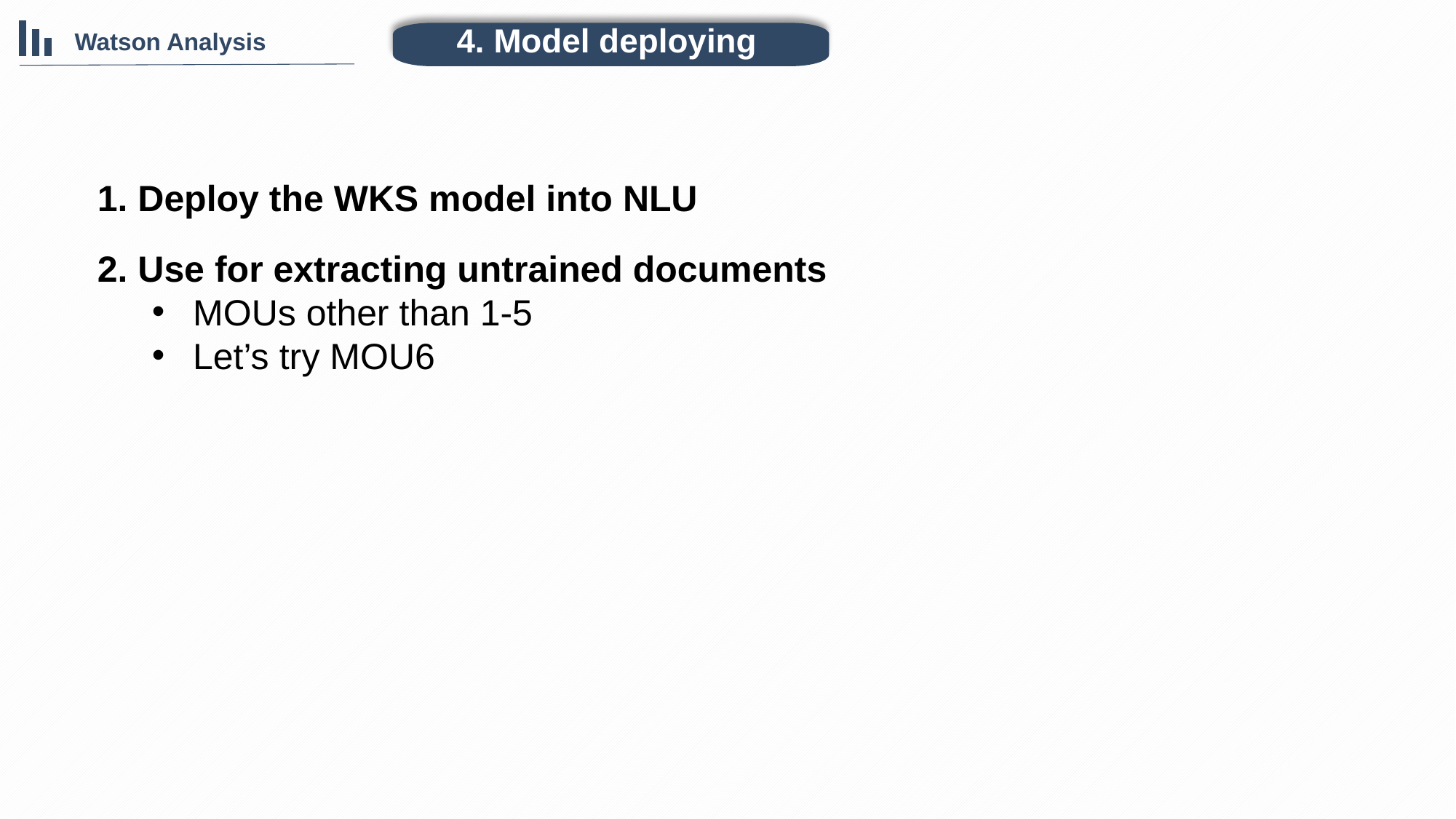

4. Model deploying

Watson Analysis

1. Deploy the WKS model into NLU

2. Use for extracting untrained documents
MOUs other than 1-5
Let’s try MOU6